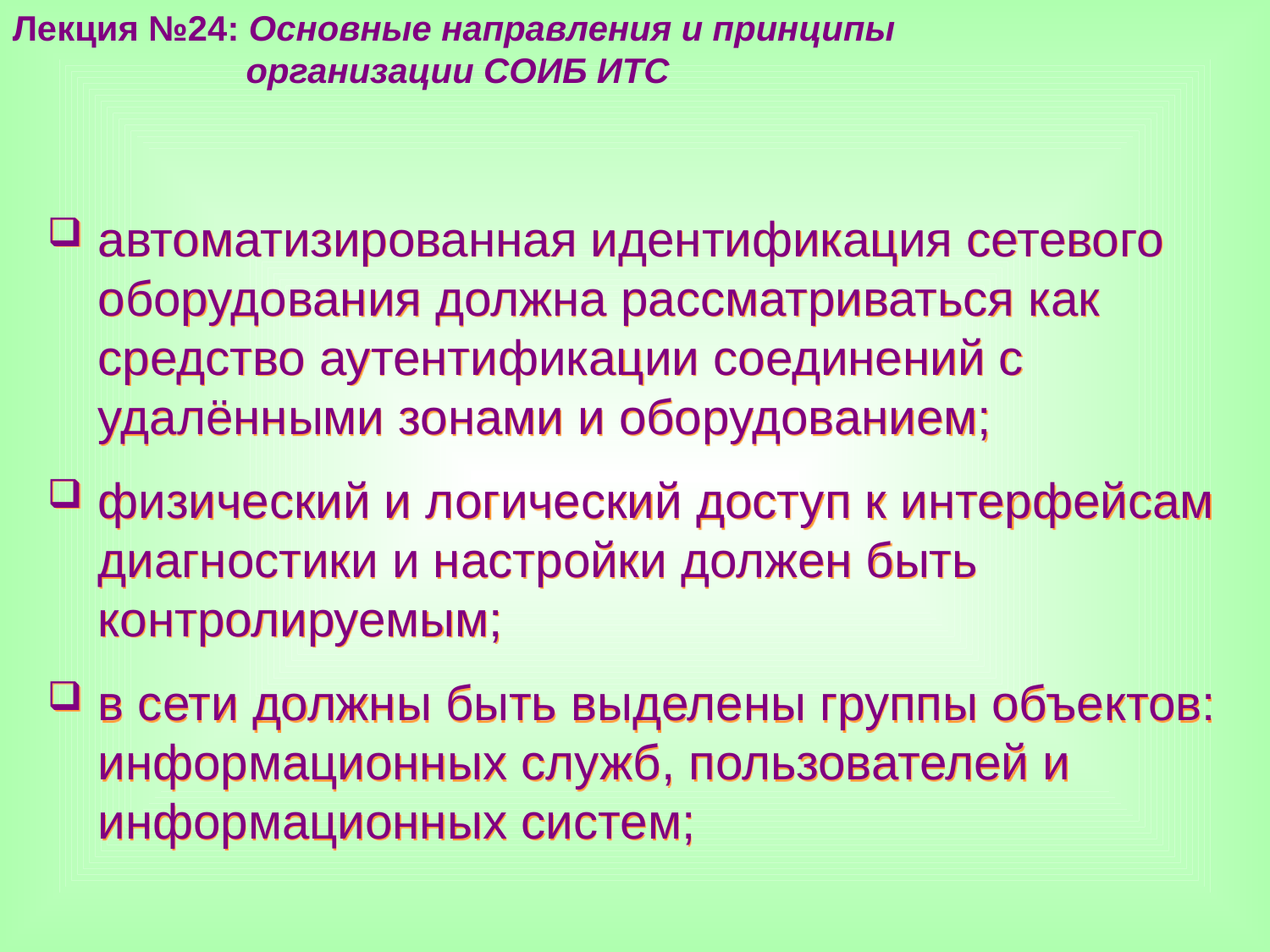

Лекция №24: Основные направления и принципы
                        организации СОИБ ИТС
автоматизированная идентификация сетевого оборудования должна рассматриваться как средство аутентификации соединений с удалёнными зонами и оборудованием;
физический и логический доступ к интерфейсам диагностики и настройки должен быть контролируемым;
в сети должны быть выделены группы объектов: информационных служб, пользователей и информационных систем;